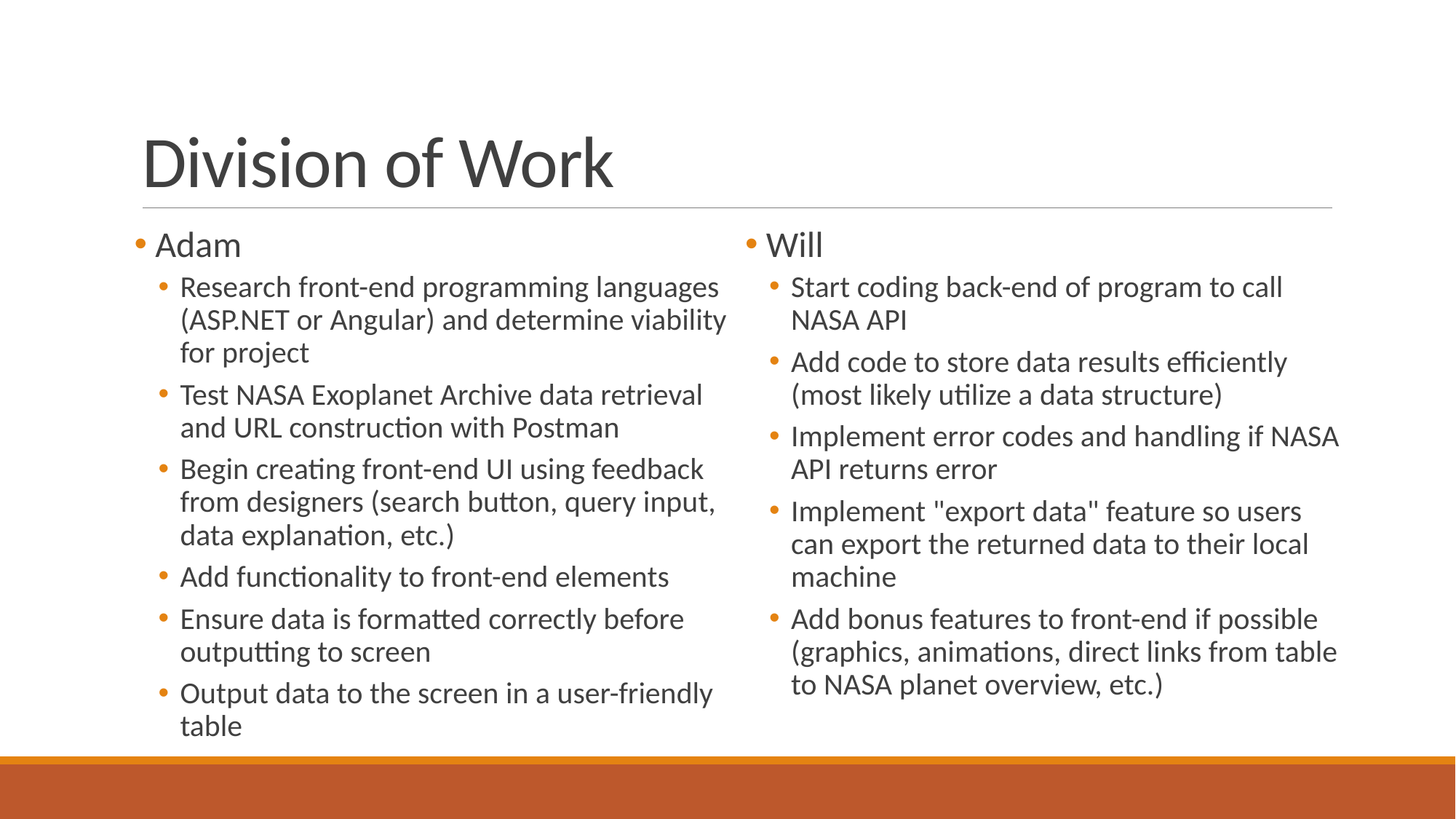

# Division of Work
 Adam
Research front-end programming languages (ASP.NET or Angular) and determine viability for project
Test NASA Exoplanet Archive data retrieval and URL construction with Postman
Begin creating front-end UI using feedback from designers (search button, query input, data explanation, etc.)
Add functionality to front-end elements
Ensure data is formatted correctly before outputting to screen
Output data to the screen in a user-friendly table
 Will
Start coding back-end of program to call NASA API
Add code to store data results efficiently (most likely utilize a data structure)
Implement error codes and handling if NASA API returns error
Implement "export data" feature so users can export the returned data to their local machine
Add bonus features to front-end if possible (graphics, animations, direct links from table to NASA planet overview, etc.)